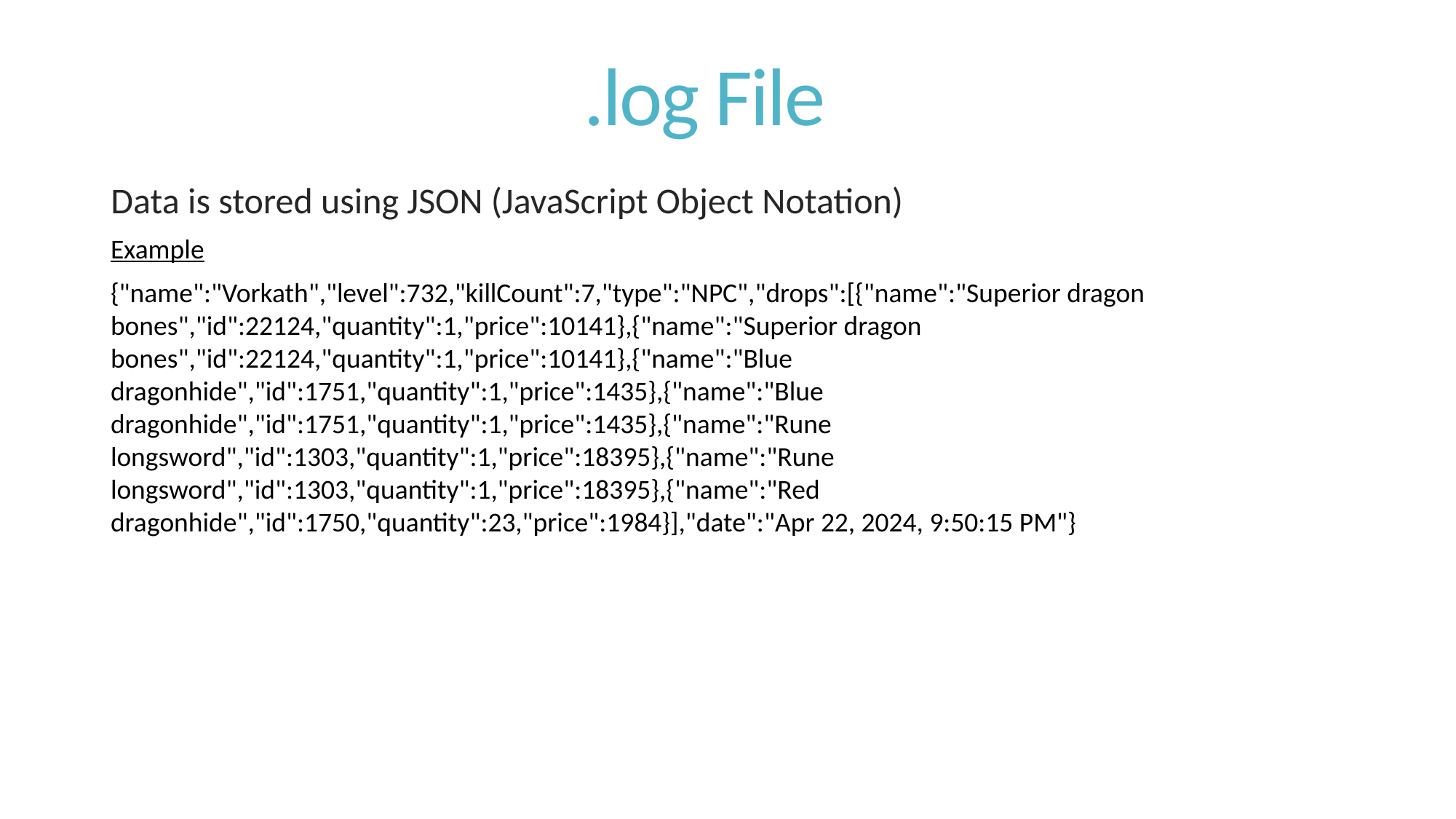

# .log File
Data is stored using JSON (JavaScript Object Notation)
Example
{"name":"Vorkath","level":732,"killCount":7,"type":"NPC","drops":[{"name":"Superior dragon bones","id":22124,"quantity":1,"price":10141},{"name":"Superior dragon bones","id":22124,"quantity":1,"price":10141},{"name":"Blue dragonhide","id":1751,"quantity":1,"price":1435},{"name":"Blue dragonhide","id":1751,"quantity":1,"price":1435},{"name":"Rune longsword","id":1303,"quantity":1,"price":18395},{"name":"Rune longsword","id":1303,"quantity":1,"price":18395},{"name":"Red dragonhide","id":1750,"quantity":23,"price":1984}],"date":"Apr 22, 2024, 9:50:15 PM"}